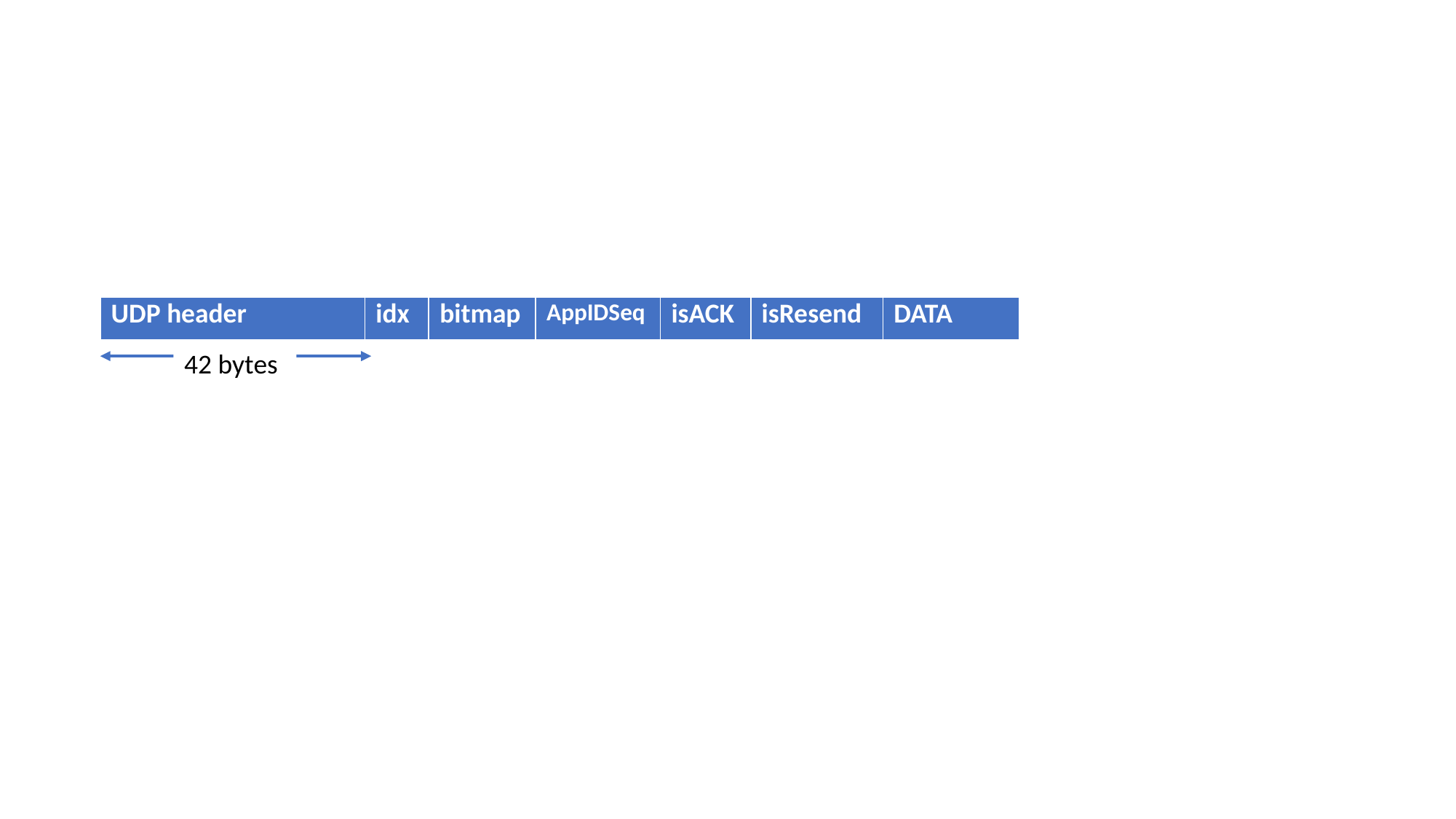

| UDP header | idx | bitmap | AppIDSeq | isACK | isResend | DATA |
| --- | --- | --- | --- | --- | --- | --- |
42 bytes